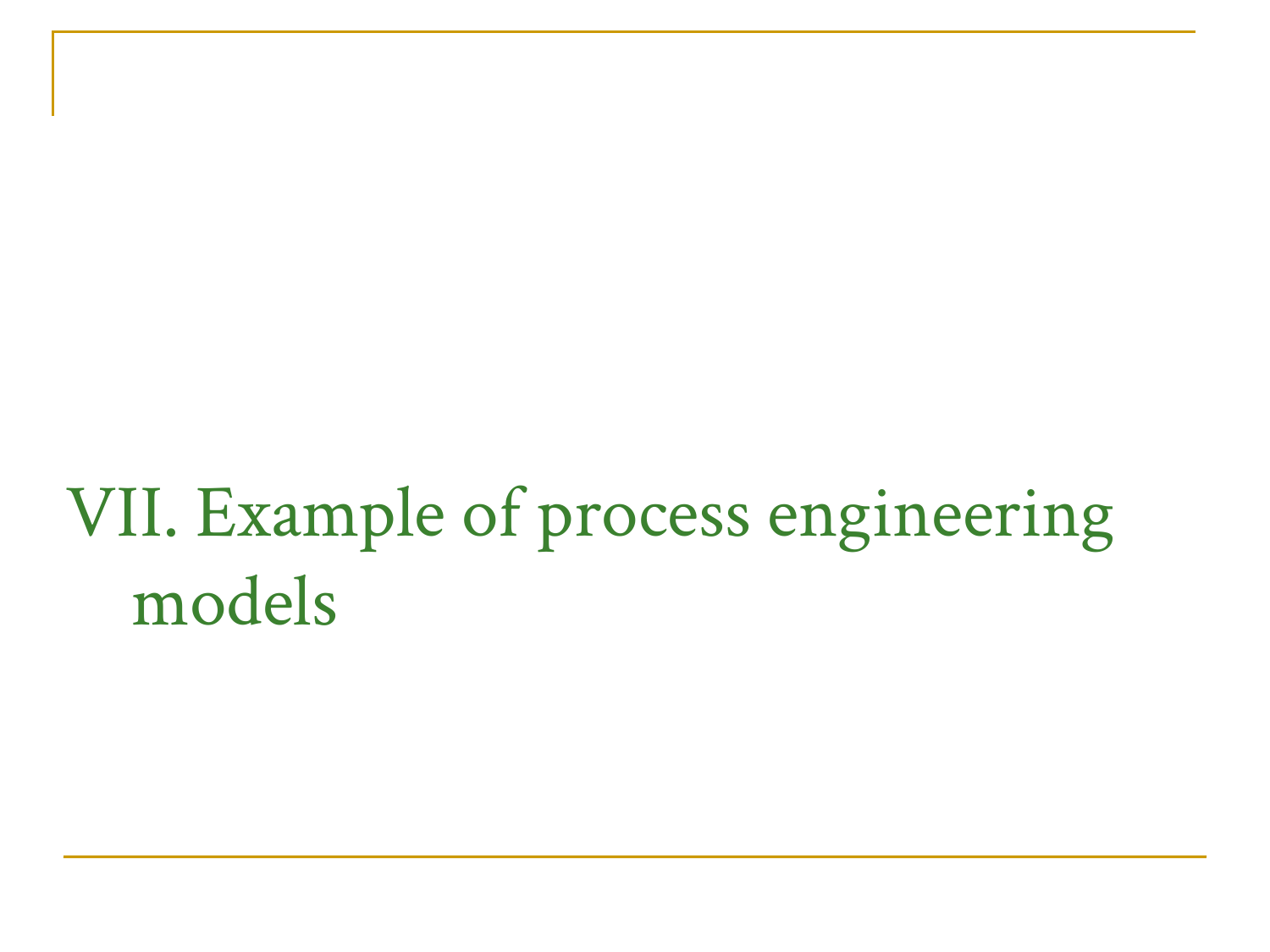

# VII. Example of process engineering models